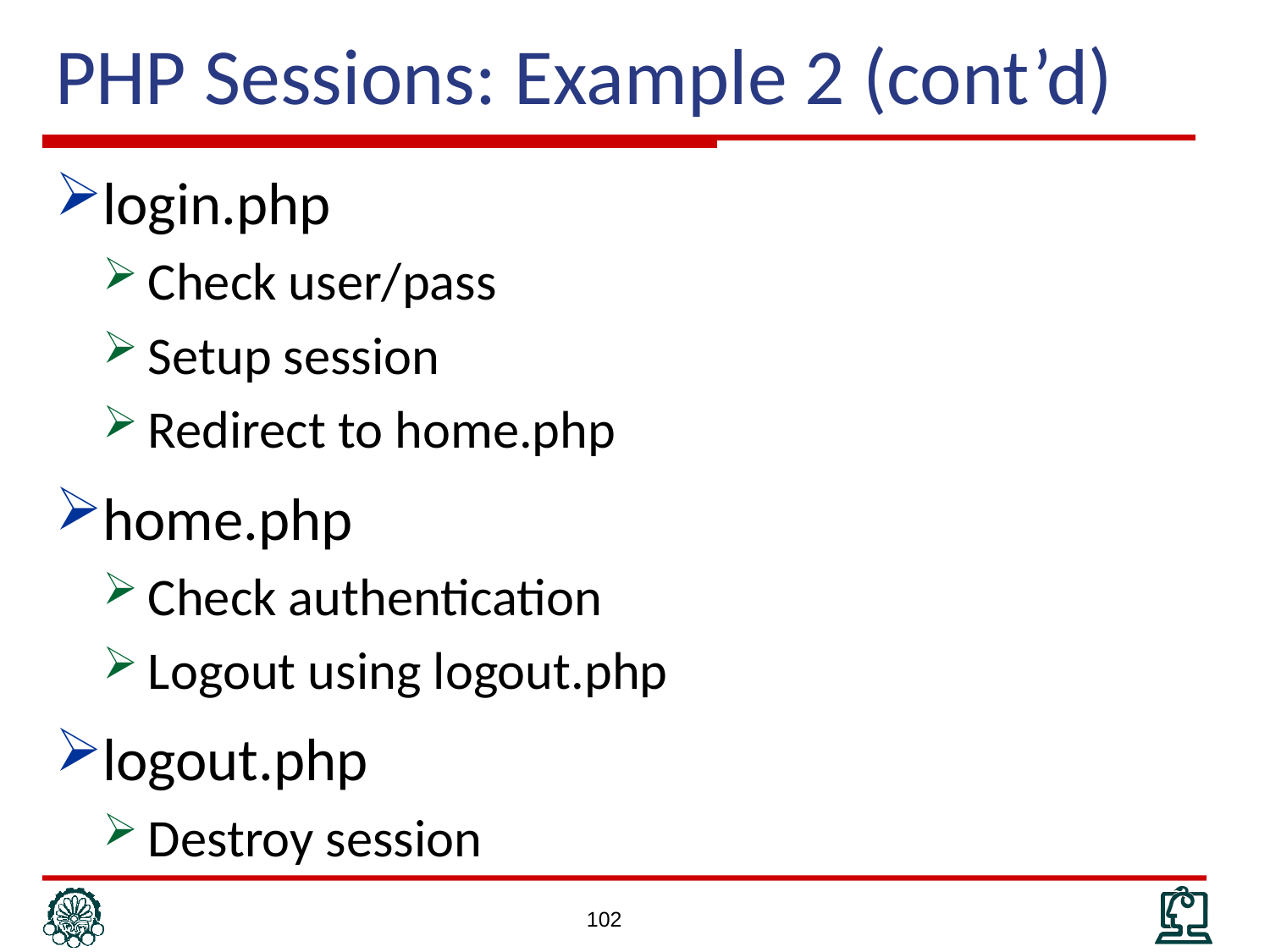

# PHP Sessions: Example 2 (cont’d)
login.php
Check user/pass
Setup session
Redirect to home.php
home.php
Check authentication
Logout using logout.php
logout.php
Destroy session
102